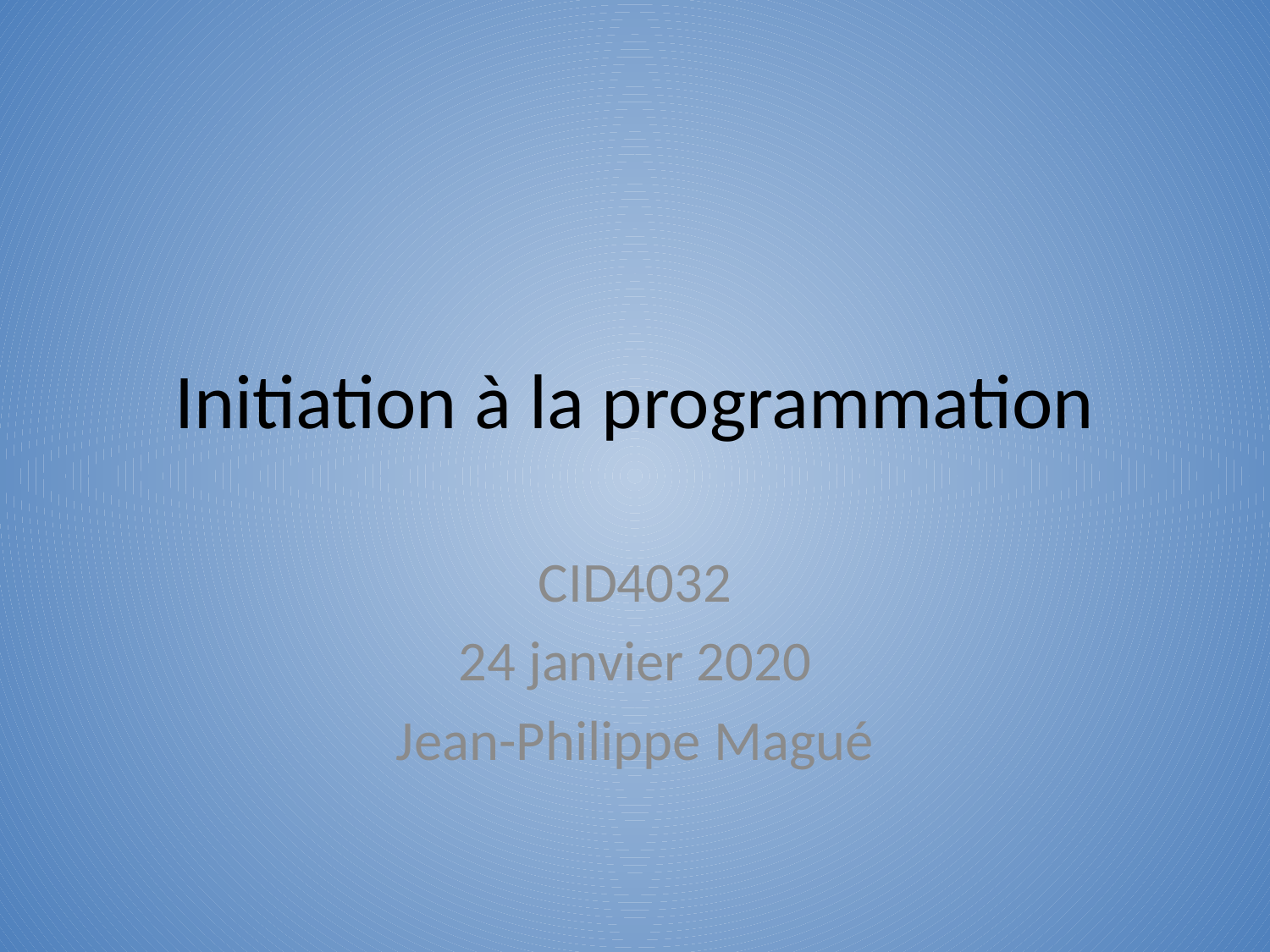

# Initiation à la programmation
CID4032
24 janvier 2020
Jean-Philippe Magué